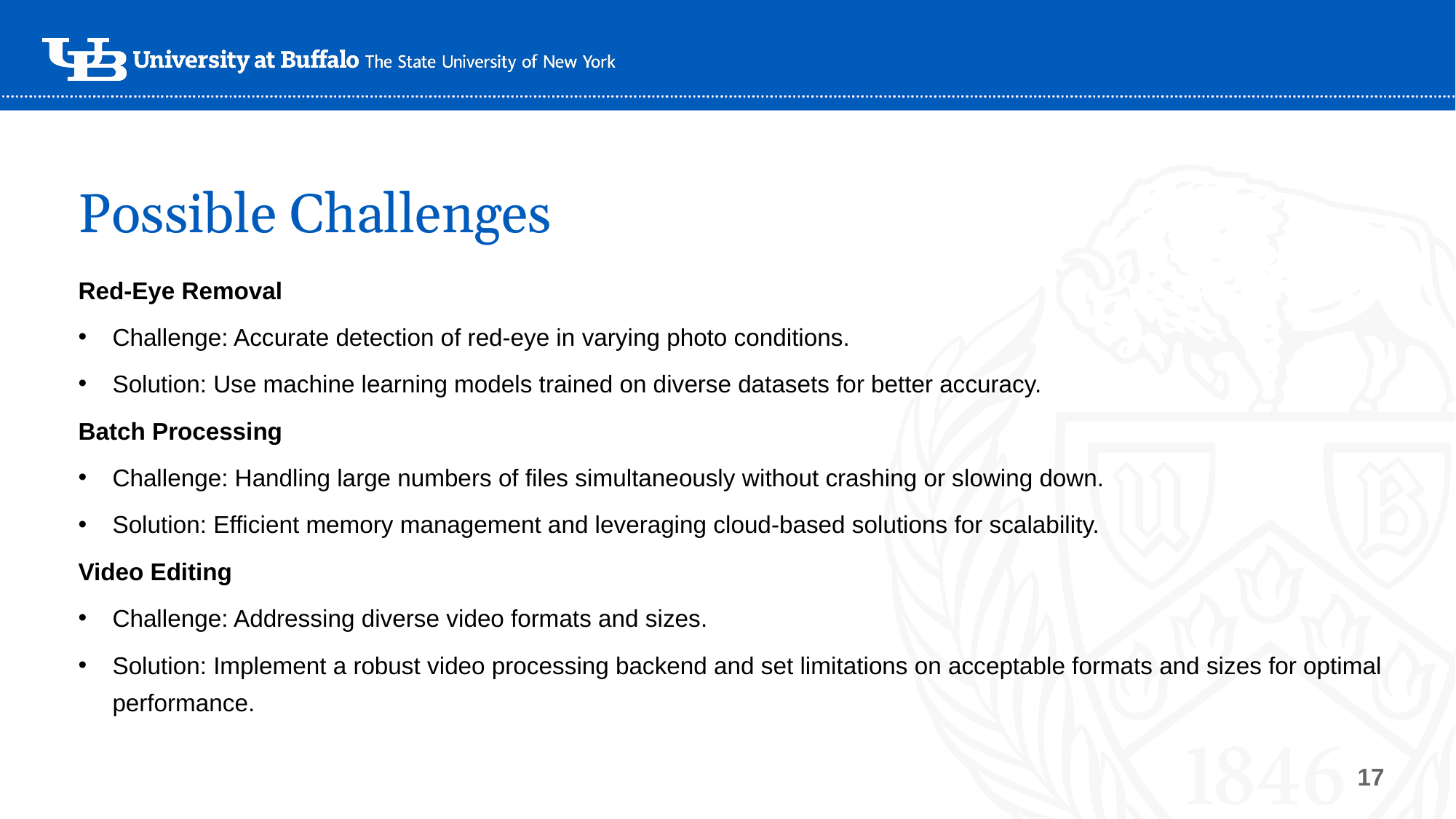

Possible Challenges
Red-Eye Removal
Challenge: Accurate detection of red-eye in varying photo conditions.
Solution: Use machine learning models trained on diverse datasets for better accuracy.
Batch Processing
Challenge: Handling large numbers of files simultaneously without crashing or slowing down.
Solution: Efficient memory management and leveraging cloud-based solutions for scalability.
Video Editing
Challenge: Addressing diverse video formats and sizes.
Solution: Implement a robust video processing backend and set limitations on acceptable formats and sizes for optimal performance.

17